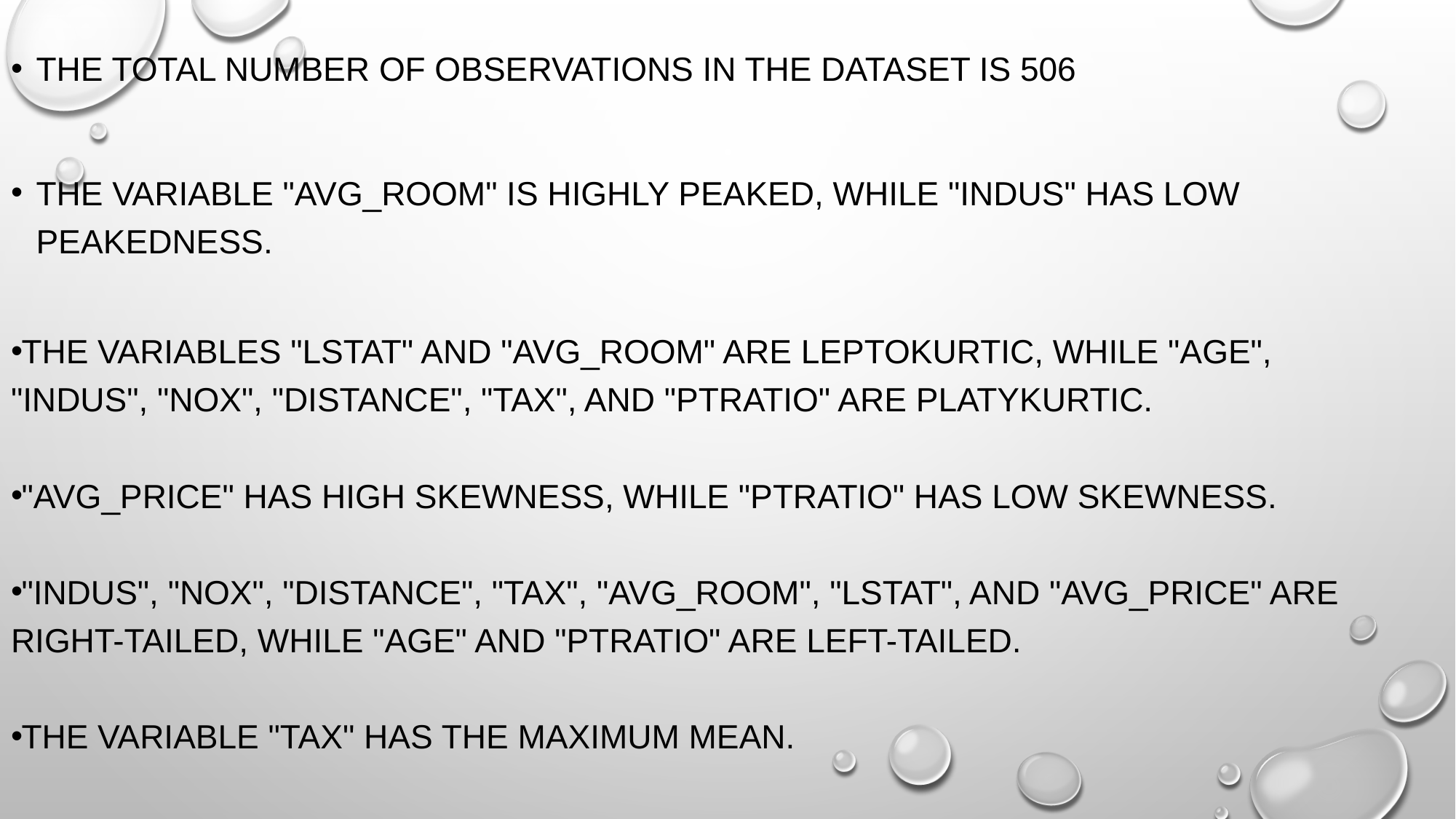

The total number of observations in the dataset is 506

The variable "Avg_room" is highly peaked, while "Indus" has low peakedness.

The variables "Lstat" and "Avg_room" are leptokurtic, while "Age", "Indus", "NOX", "Distance", "Tax", and "Ptratio" are platykurtic.

"Avg_price" has high skewness, while "Ptratio" has low skewness.

"Indus", "NOX", "Distance", "Tax", "Avg_room", "Lstat", and "Avg_price" are right-tailed, while "Age" and "Ptratio" are left-tailed.

The variable "Tax" has the maximum mean.